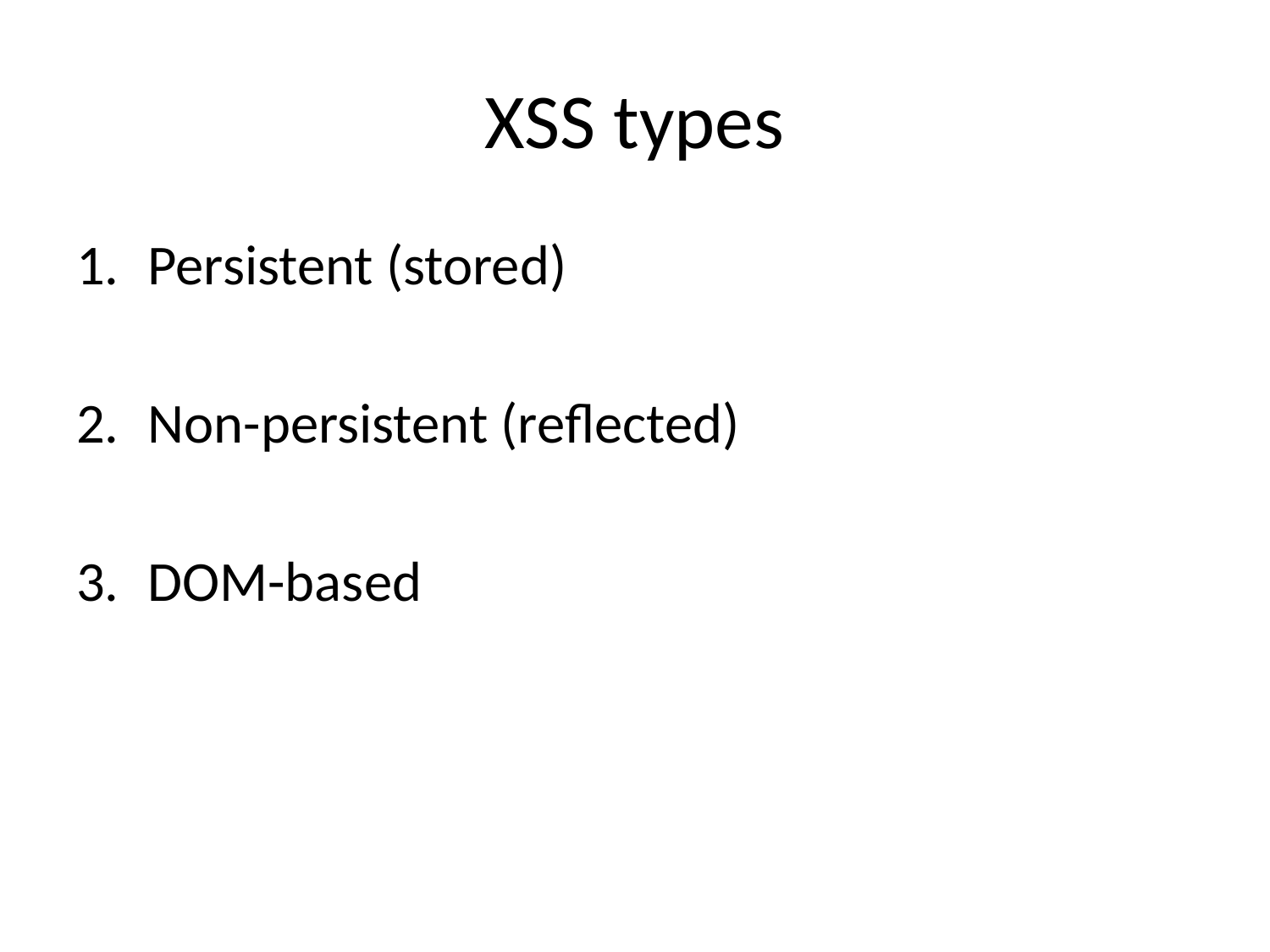

# XSS types
Persistent (stored)

Non-persistent (reflected)

DOM-based